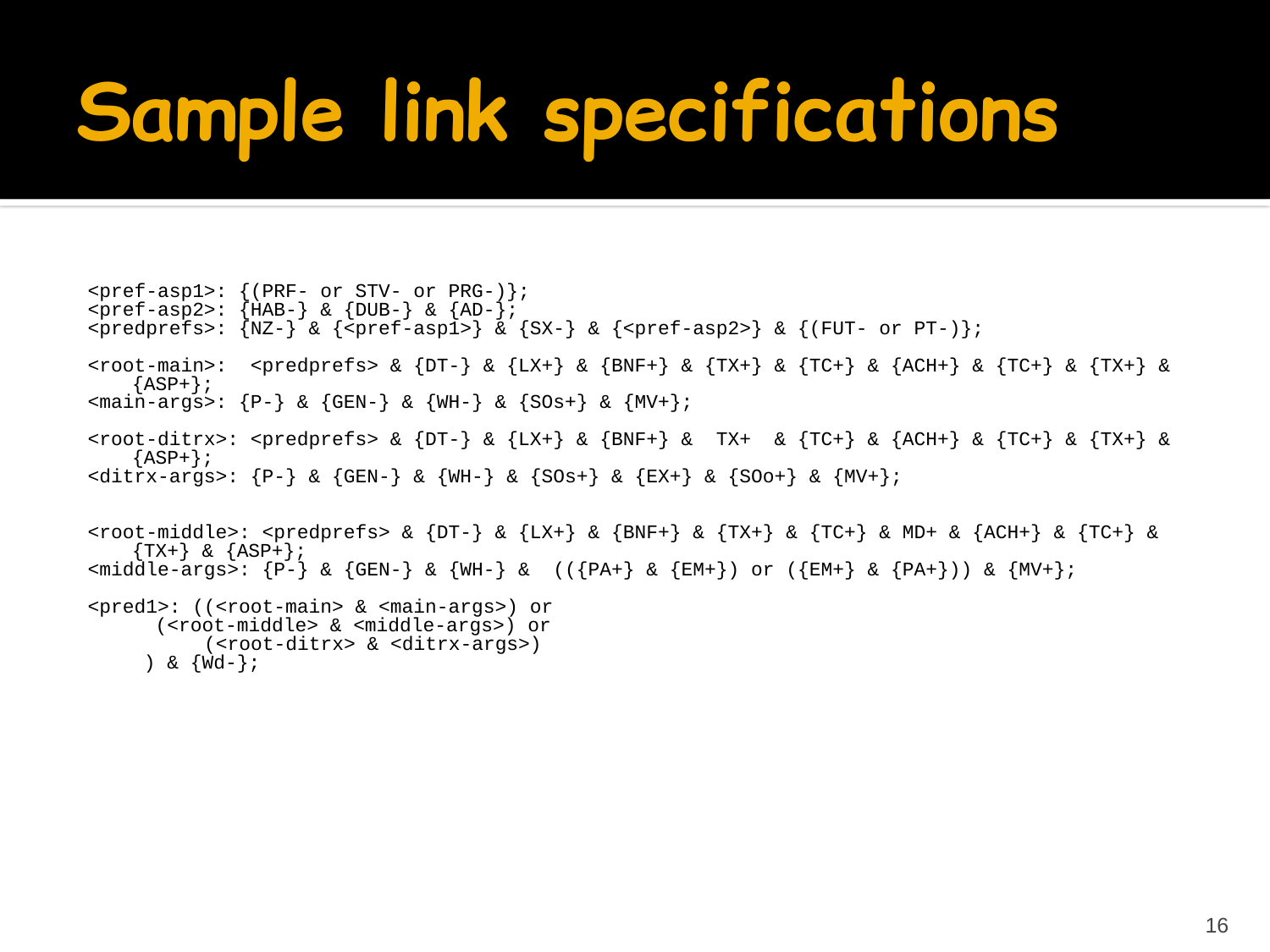

# Sample link specifications

<pref-asp1>: {(PRF- or STV- or PRG-)};
<pref-asp2>: {HAB-} & {DUB-} & {AD-};
<predprefs>: {NZ-} & {<pref-asp1>} & {SX-} & {<pref-asp2>} & {(FUT- or PT-)};

<root-main>:  <predprefs> & {DT-} & {LX+} & {BNF+} & {TX+} & {TC+} & {ACH+} & {TC+} & {TX+} & {ASP+};
<main-args>: {P-} & {GEN-} & {WH-} & {SOs+} & {MV+};

<root-ditrx>: <predprefs> & {DT-} & {LX+} & {BNF+} &  TX+  & {TC+} & {ACH+} & {TC+} & {TX+} & {ASP+};
<ditrx-args>: {P-} & {GEN-} & {WH-} & {SOs+} & {EX+} & {SOo+} & {MV+};

<root-middle>: <predprefs> & {DT-} & {LX+} & {BNF+} & {TX+} & {TC+} & MD+ & {ACH+} & {TC+} & {TX+} & {ASP+};
<middle-args>: {P-} & {GEN-} & {WH-} &  (({PA+} & {EM+}) or ({EM+} & {PA+})) & {MV+};

<pred1>: ((<root-main> & <main-args>) or
	  (<root-middle> & <middle-args>) or
          (<root-ditrx> & <ditrx-args>)
	 ) & {Wd-};

16